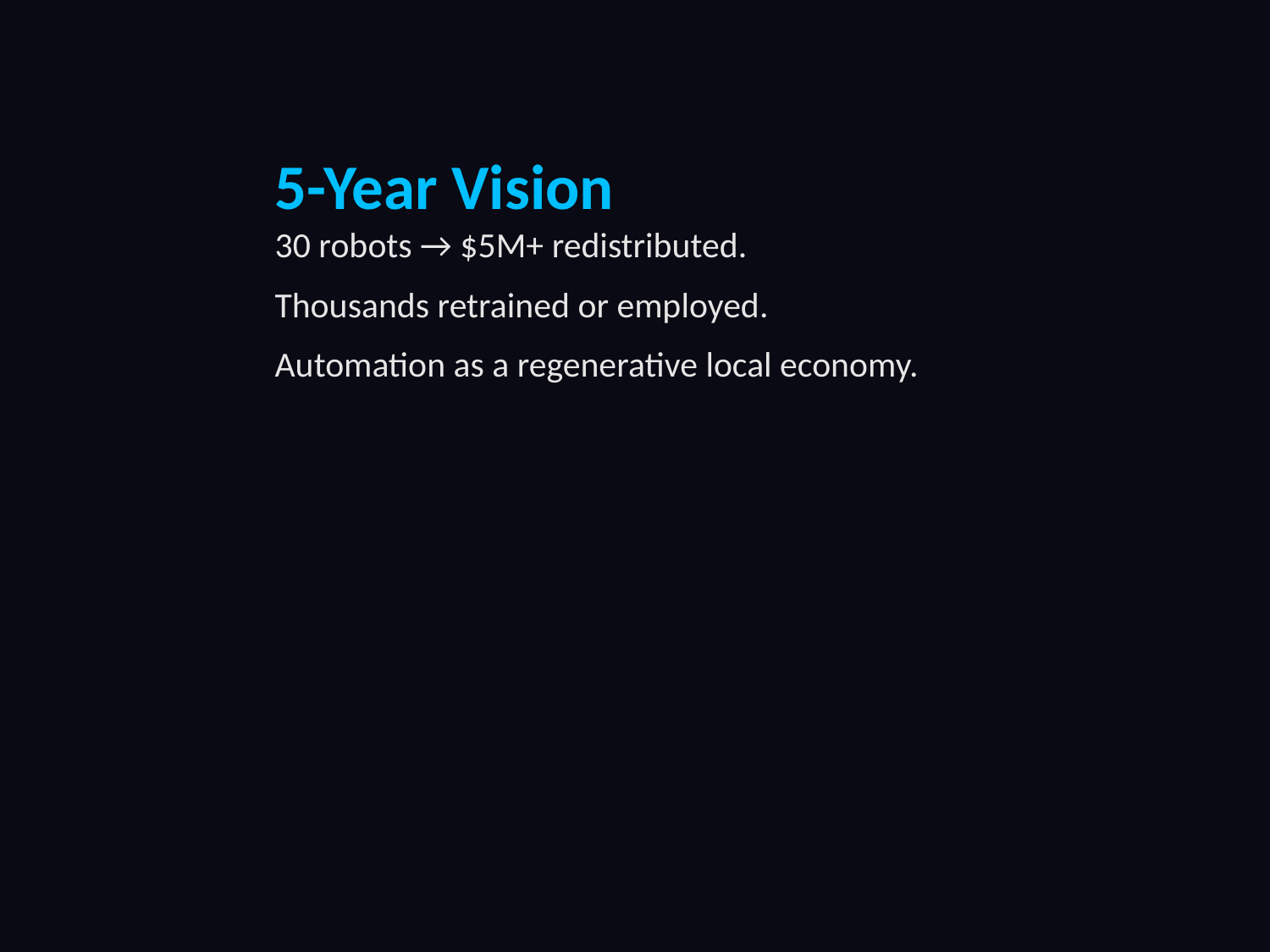

5-Year Vision
30 robots → $5M+ redistributed.
Thousands retrained or employed.
Automation as a regenerative local economy.